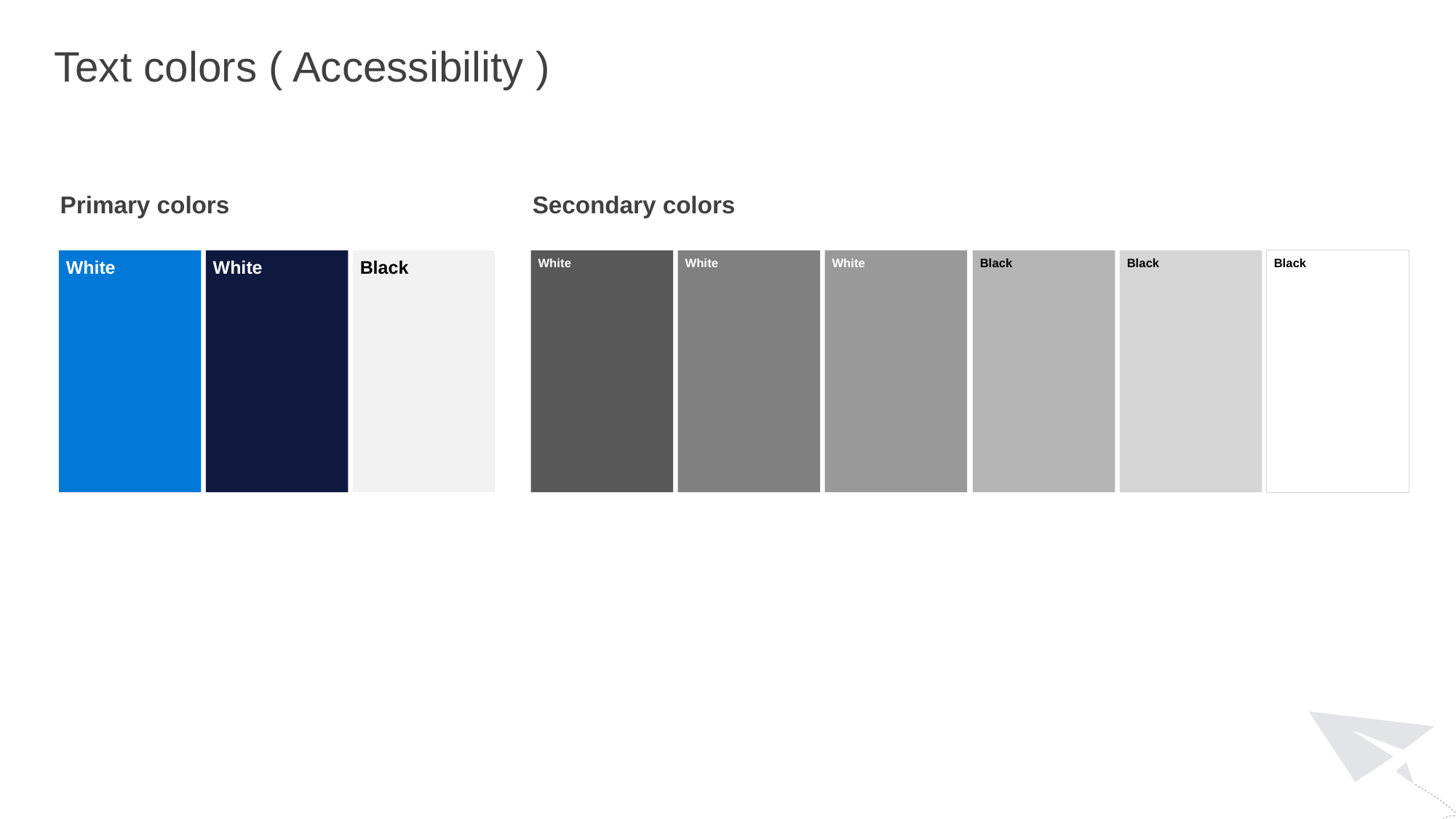

Text colors ( Accessibility )
Primary colors
Secondary colors
White
White
Black
White
White
White
Black
Black
Black